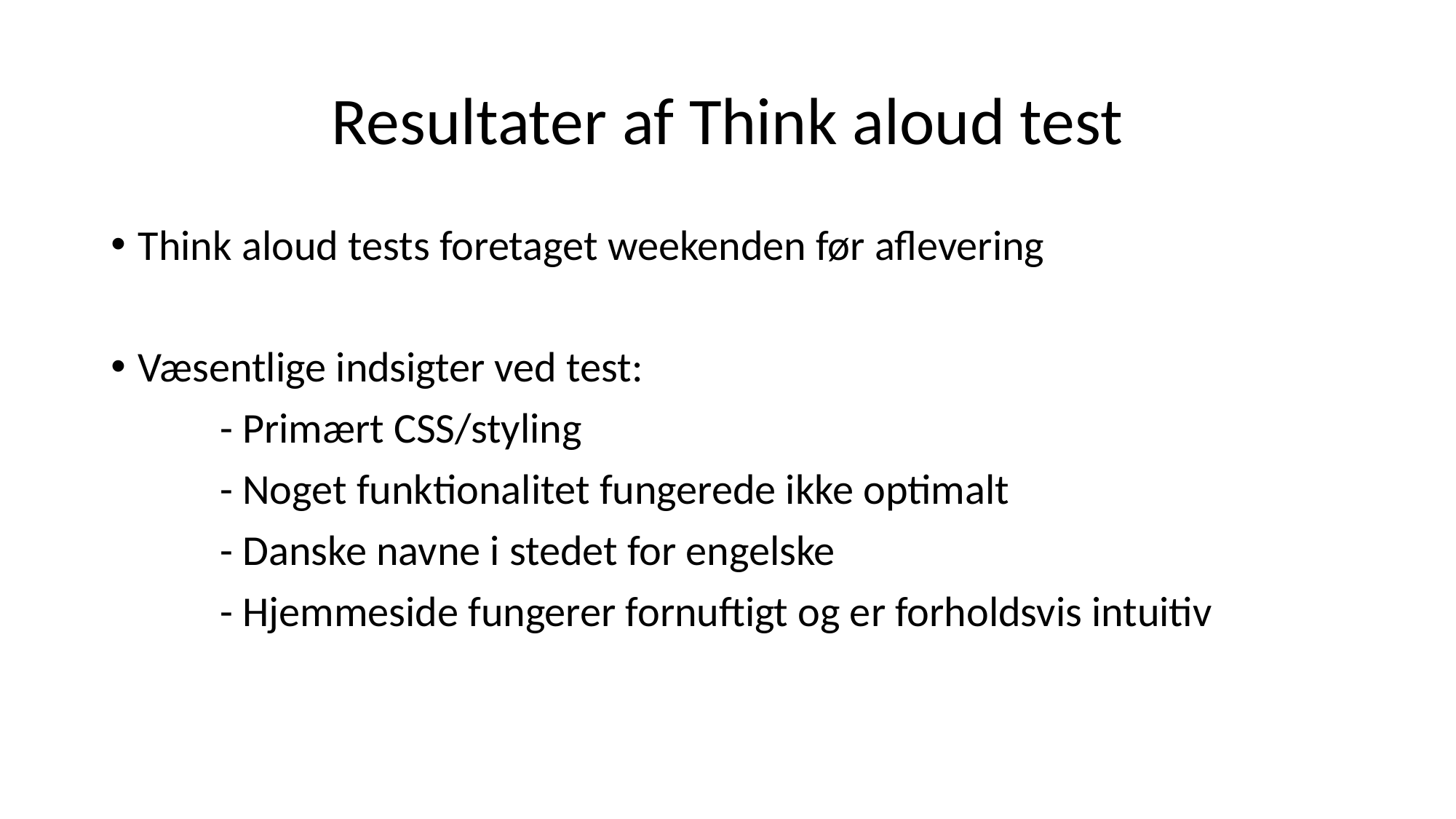

# Resultater af Think aloud test
Think aloud tests foretaget weekenden før aflevering

Væsentlige indsigter ved test:
	- Primært CSS/styling
	- Noget funktionalitet fungerede ikke optimalt
	- Danske navne i stedet for engelske
	- Hjemmeside fungerer fornuftigt og er forholdsvis intuitiv